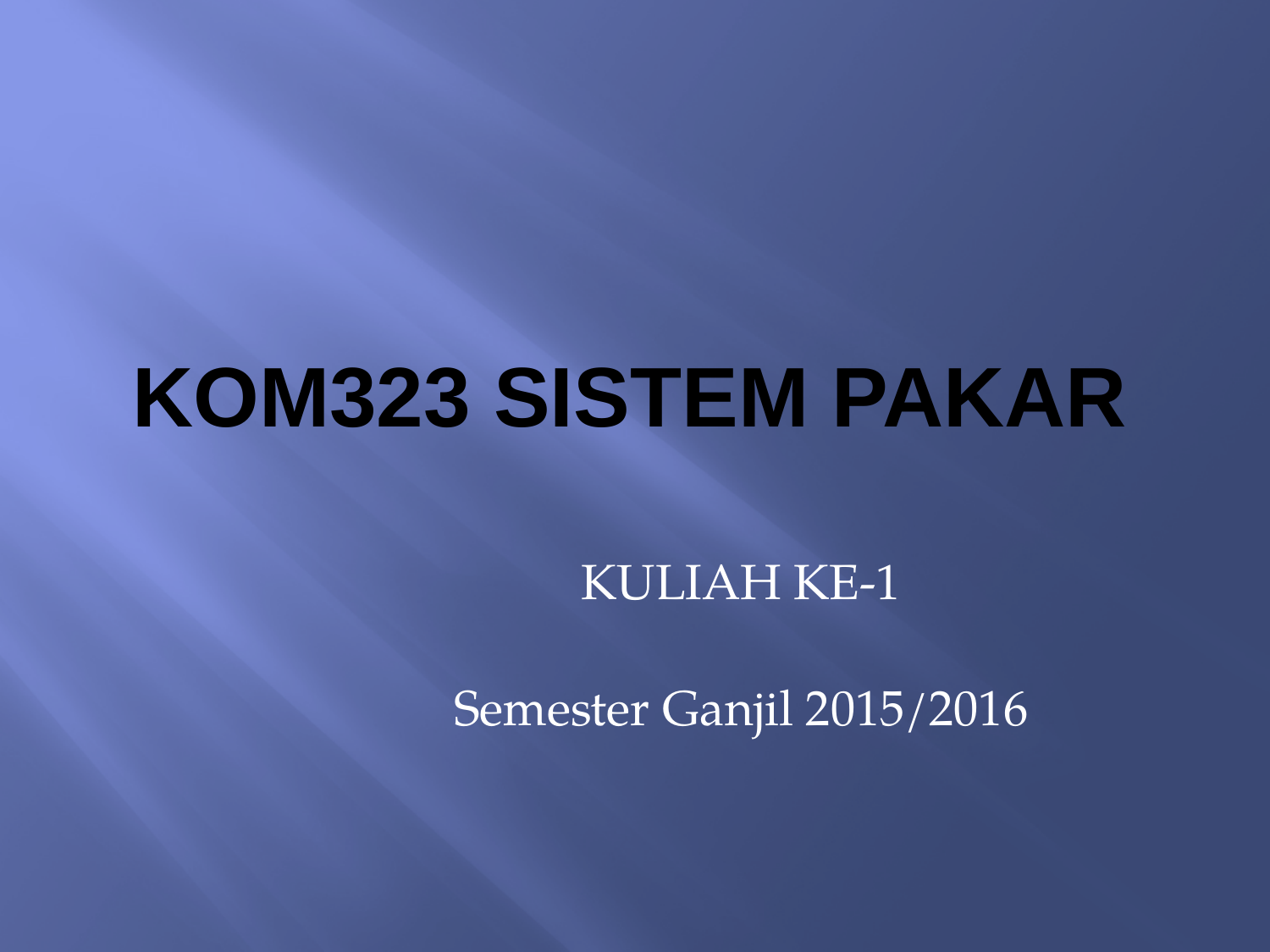

# KOM323 SISTEM PAKAR
KULIAH KE-1

Semester Ganjil 2015/2016